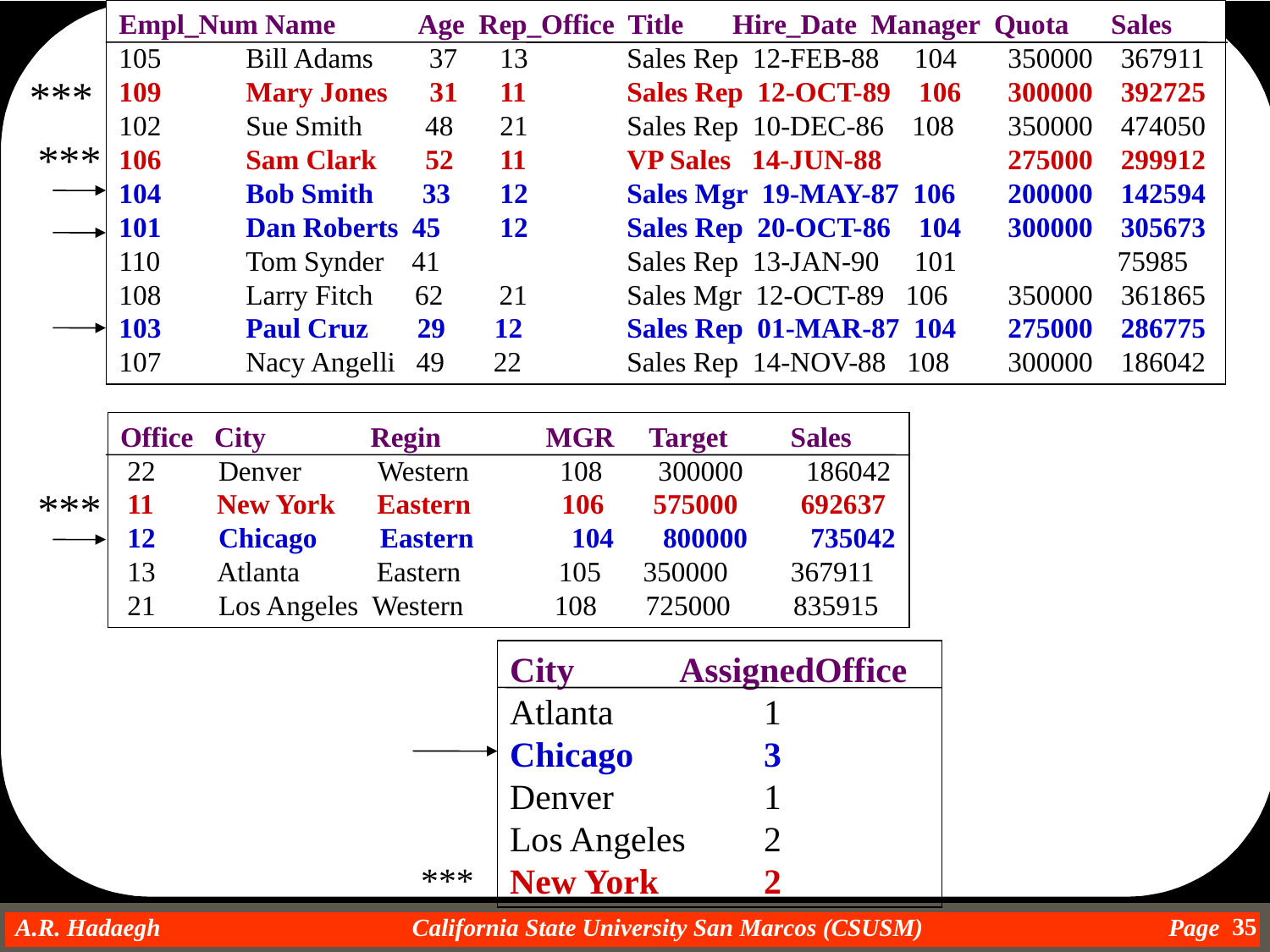

Empl_Num Name            Age  Rep_Office  Title       Hire_Date  Manager  Quota      Sales
105 	Bill Adams        37  	13 	Sales Rep  12-FEB-88     104    	350000    367911
109 	Mary Jones      31 	11 	Sales Rep  12-OCT-89    106    	300000    392725
102 	Sue Smith         48   	21 	Sales Rep  10-DEC-86    108    	350000    474050
106 	Sam Clark       52   	11 	VP Sales   14-JUN-88          	275000    299912
104 	Bob Smith       33   	12 	Sales Mgr  19-MAY-87  106    	200000    142594
101 	Dan Roberts  45   	12 	Sales Rep  20-OCT-86    104    	300000    305673
110 	Tom Synder    41            	Sales Rep  13-JAN-90     101                       75985
108 	Larry Fitch      62        21 	Sales Mgr  12-OCT-89   106    	350000    361865
103 	Paul Cruz       29       12 	Sales Rep  01-MAR-87  104    	275000    286775
107 	Nacy Angelli   49       22 	Sales Rep  14-NOV-88   108    	300000    186042

***
***

Office   City               Regin               MGR     Target         Sales
 22         Denver           Western             108        300000         186042
 11         New York      Eastern             106       575000         692637
 12         Chicago         Eastern              104       800000         735042
 13         Atlanta           Eastern              105      350000         367911
 21         Los Angeles  Western             108       725000         835915

***

City	     AssignedOffice
Atlanta		1
Chicago		3
Denver		1
Los Angeles	2
New York	2

***
35